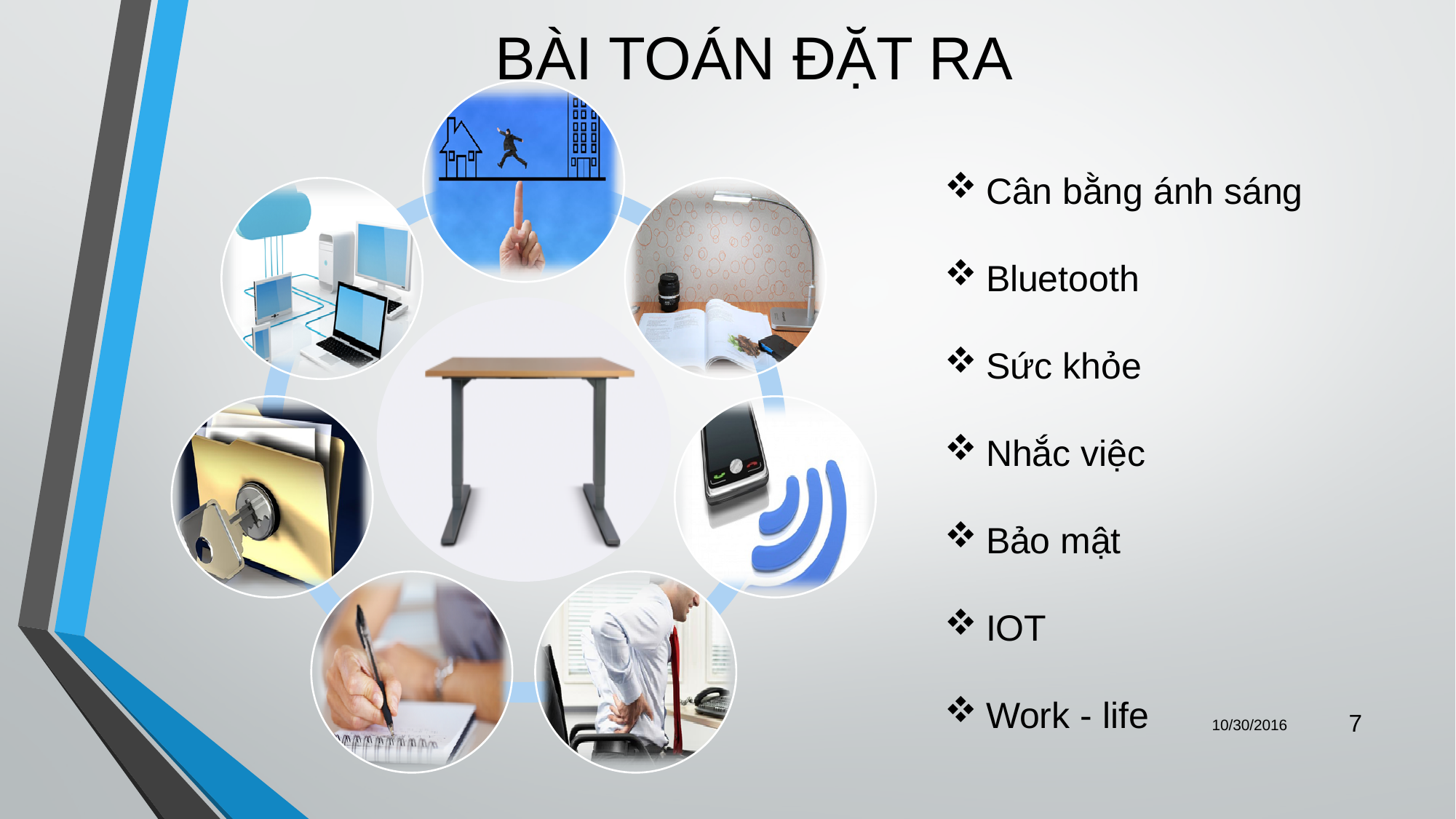

# BÀI TOÁN ĐẶT RA

Cân bằng ánh sáng
Bluetooth
Sức khỏe
Nhắc việc
Bảo mật
IOT
Work - life
7
10/30/2016